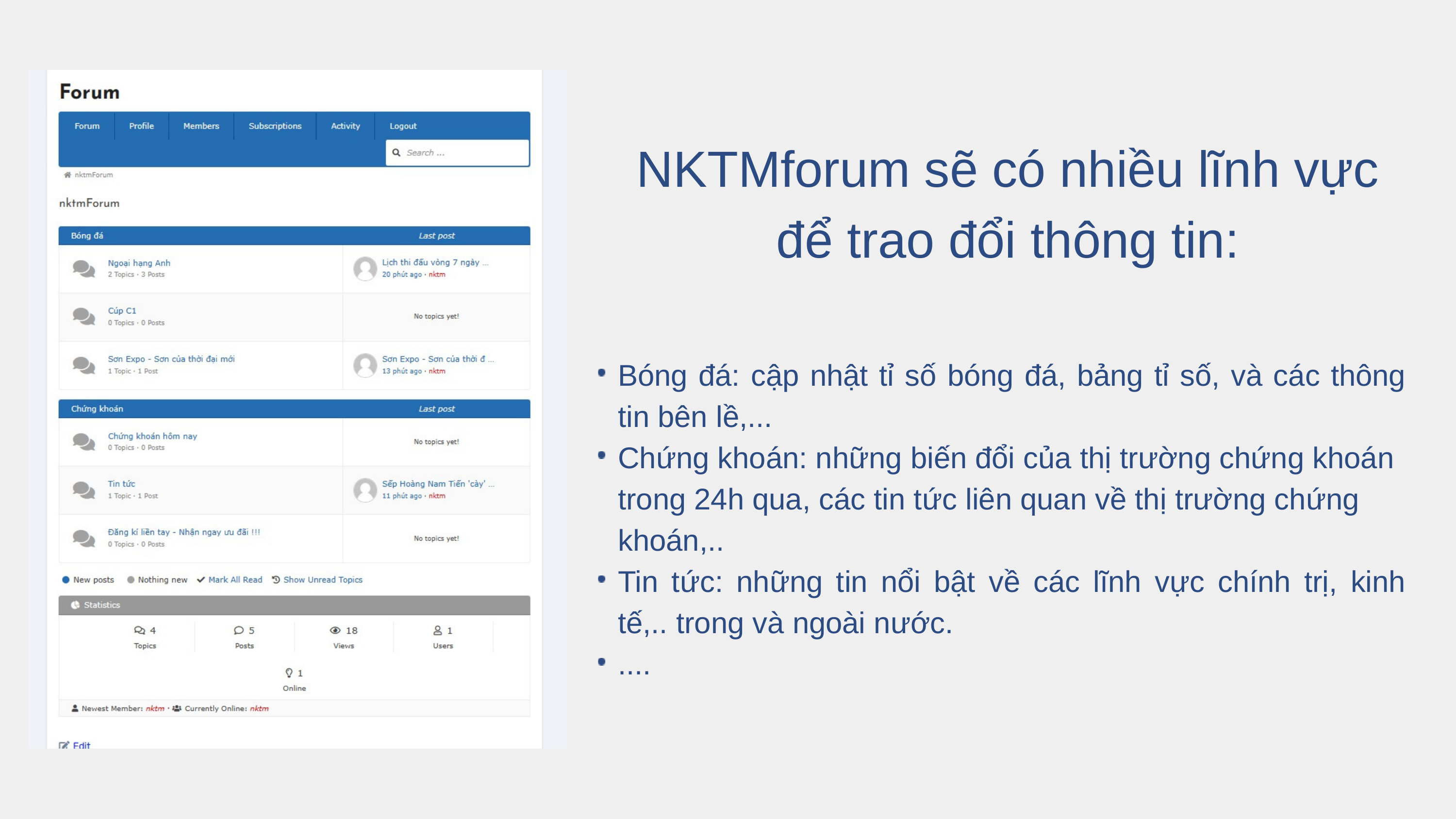

NKTMforum sẽ có nhiều lĩnh vực để trao đổi thông tin:
Bóng đá: cập nhật tỉ số bóng đá, bảng tỉ số, và các thông tin bên lề,...
Chứng khoán: những biến đổi của thị trường chứng khoán trong 24h qua, các tin tức liên quan về thị trường chứng khoán,..
Tin tức: những tin nổi bật về các lĩnh vực chính trị, kinh tế,.. trong và ngoài nước.
....